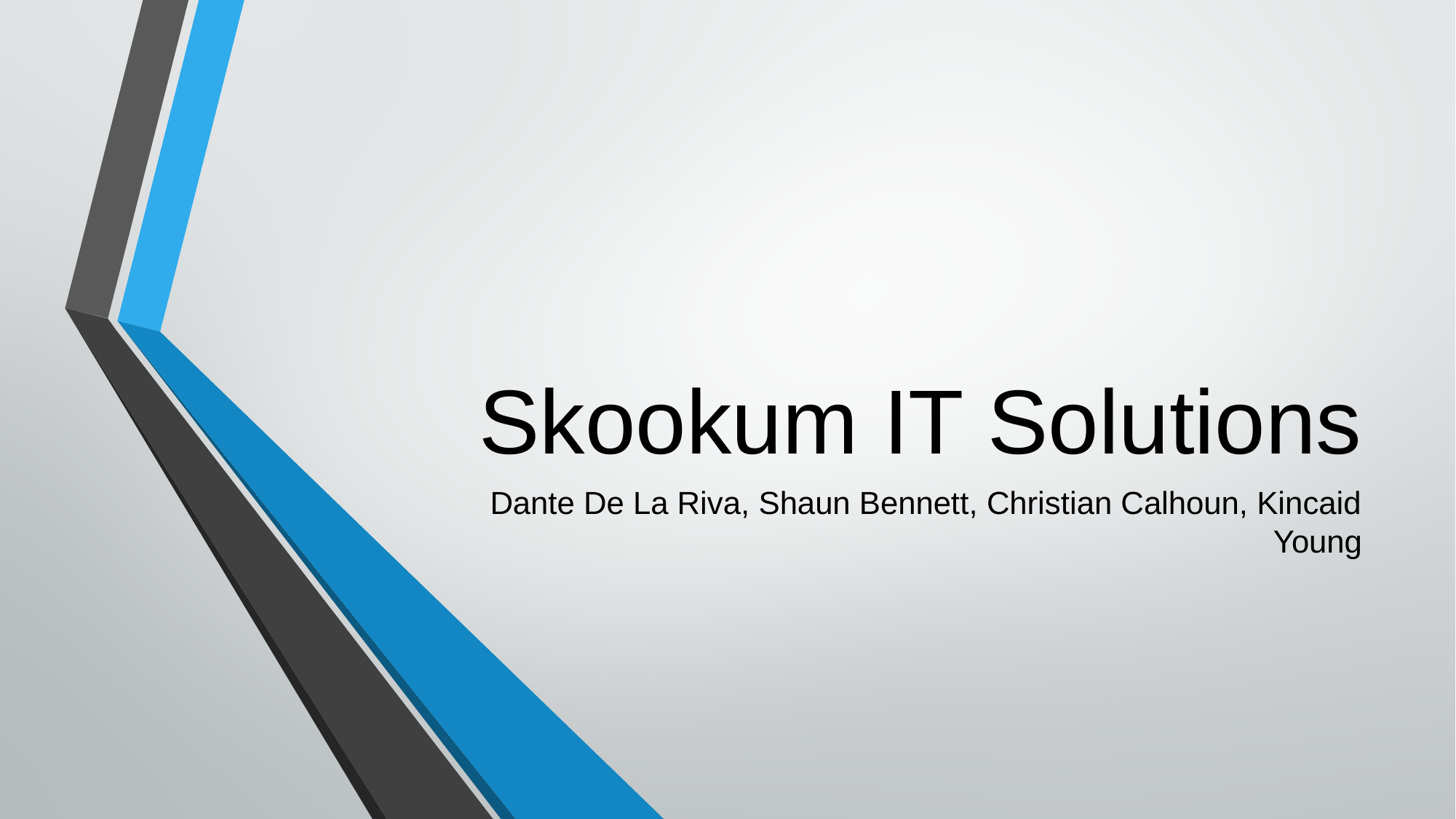

# Skookum IT Solutions
 Dante De La Riva, Shaun Bennett, Christian Calhoun, Kincaid Young